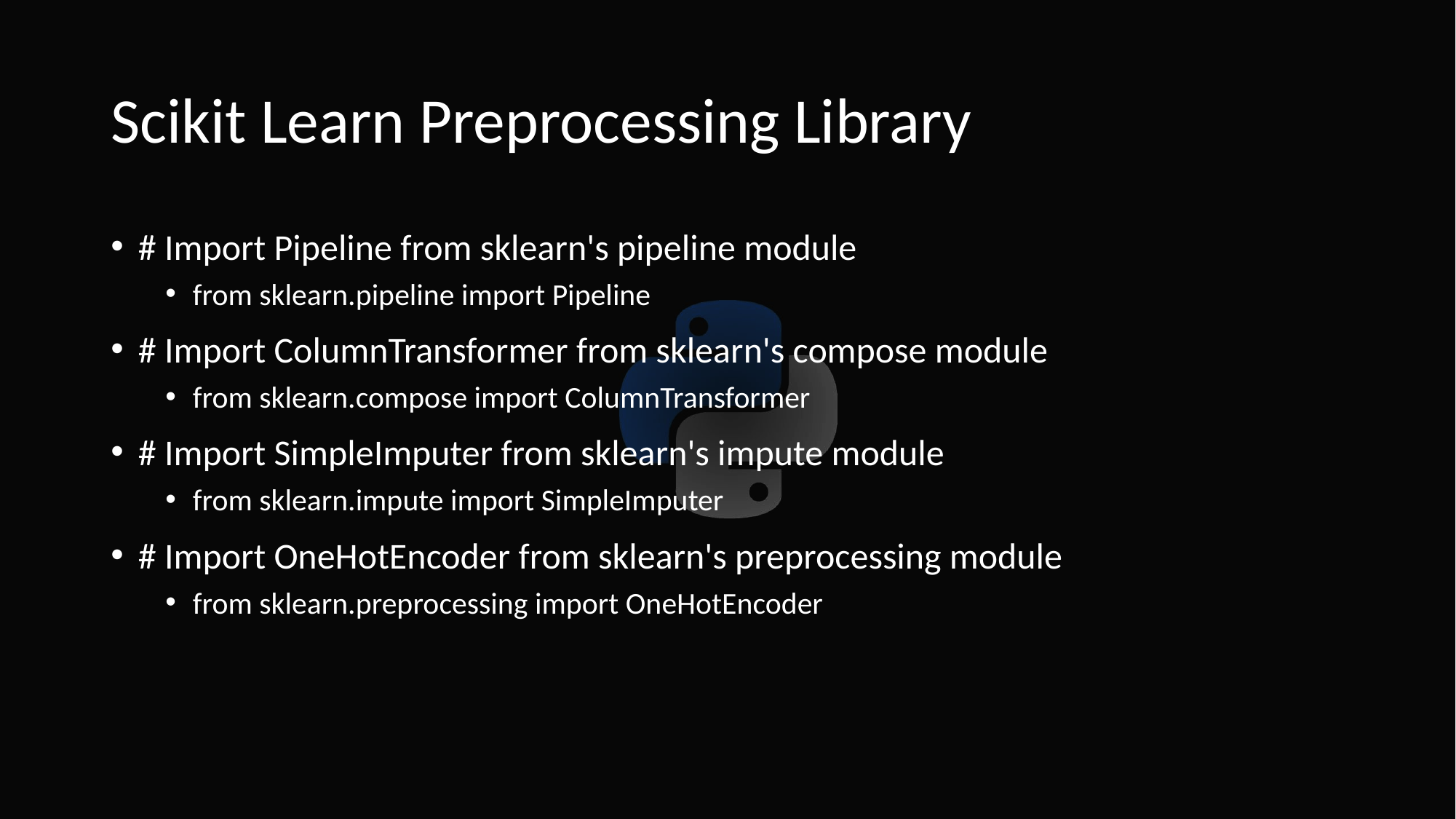

# Scikit Learn Preprocessing Library
# Import Pipeline from sklearn's pipeline module
from sklearn.pipeline import Pipeline
# Import ColumnTransformer from sklearn's compose module
from sklearn.compose import ColumnTransformer
# Import SimpleImputer from sklearn's impute module
from sklearn.impute import SimpleImputer
# Import OneHotEncoder from sklearn's preprocessing module
from sklearn.preprocessing import OneHotEncoder